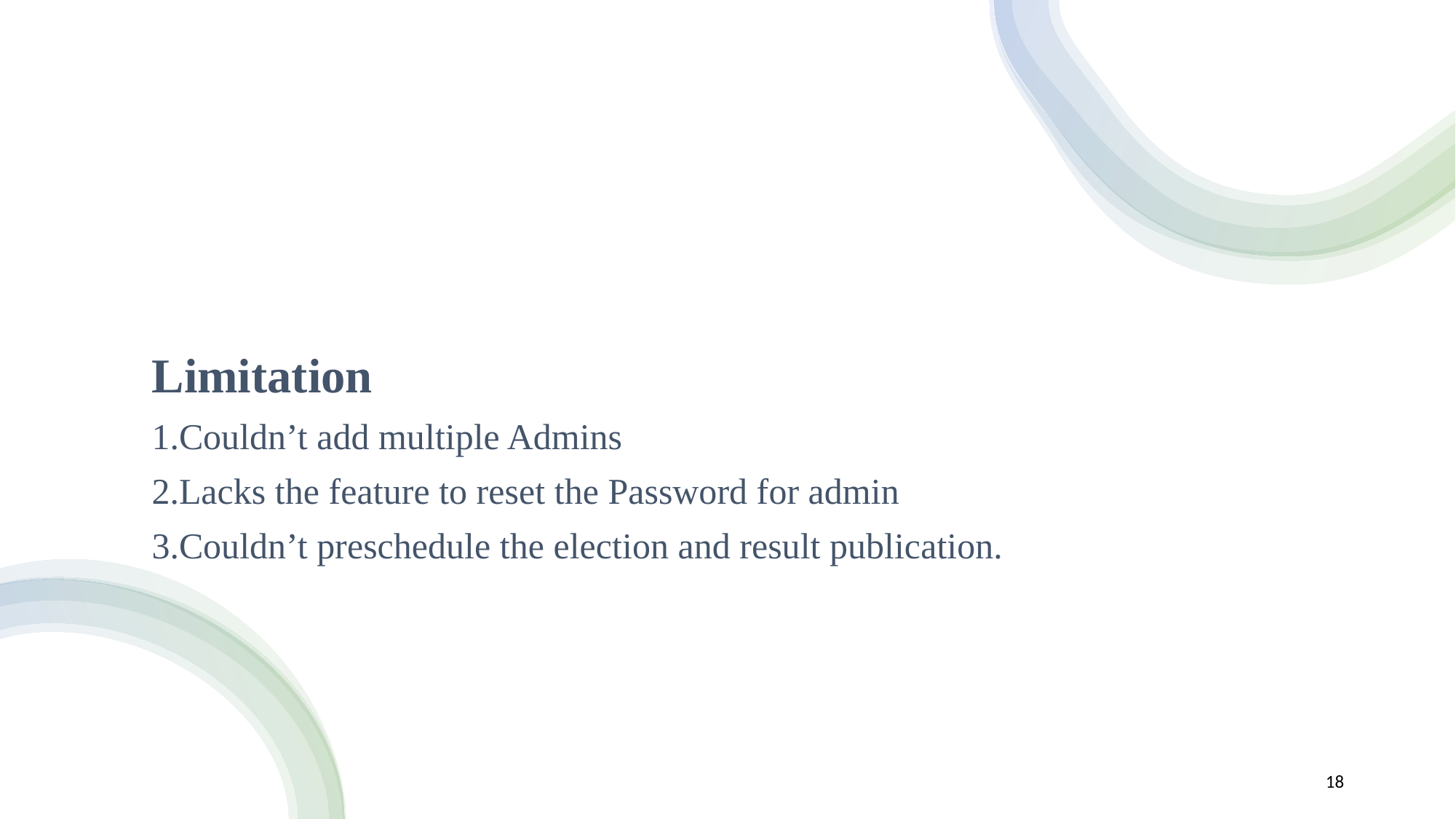

Limitation
Couldn’t add multiple Admins
Lacks the feature to reset the Password for admin
Couldn’t preschedule the election and result publication.

18